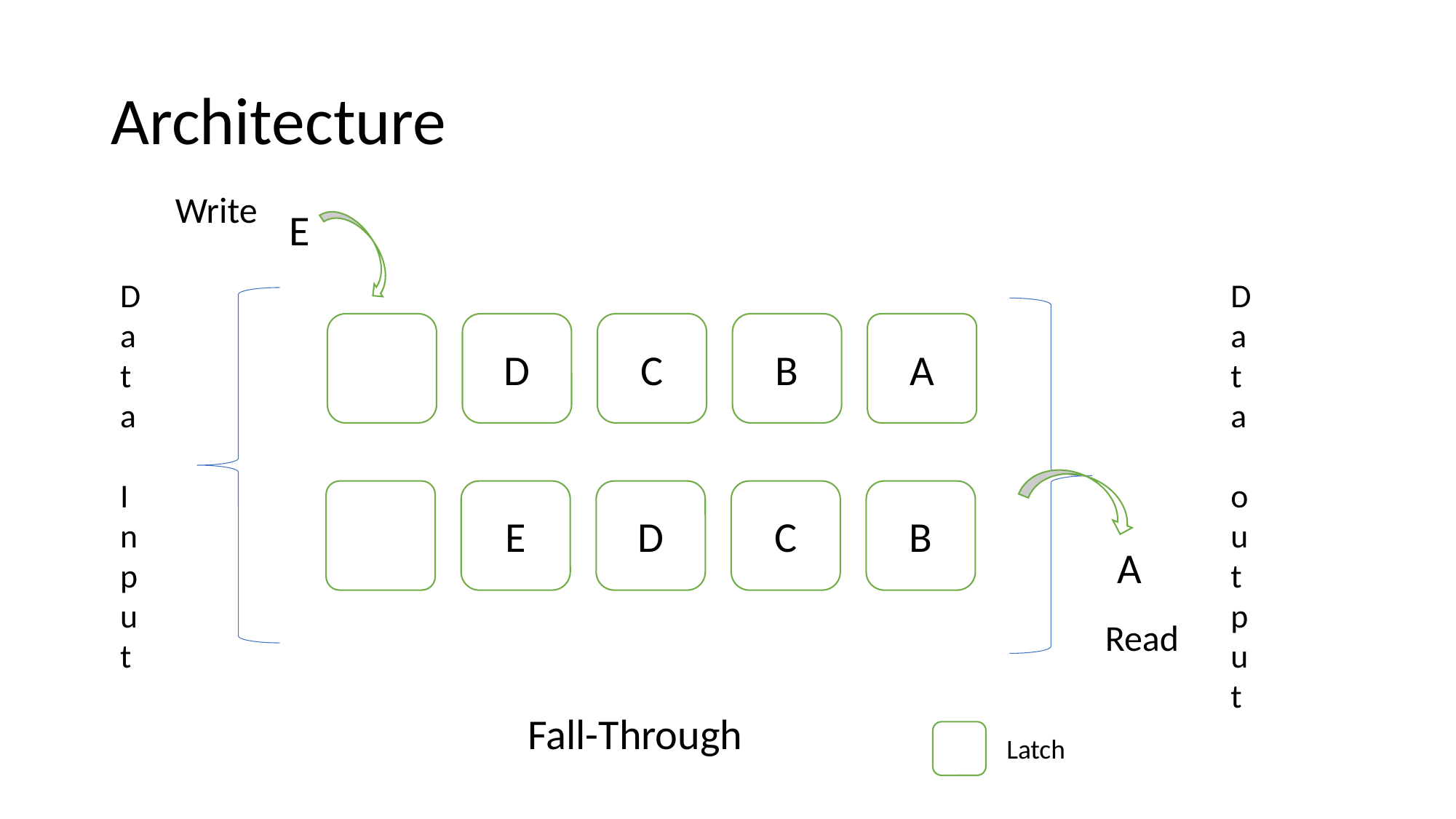

# Architecture
Write
E

Data

output
Data

Input

D
C
B
A

E
D
C
B
A
Read
Fall-Through

Latch